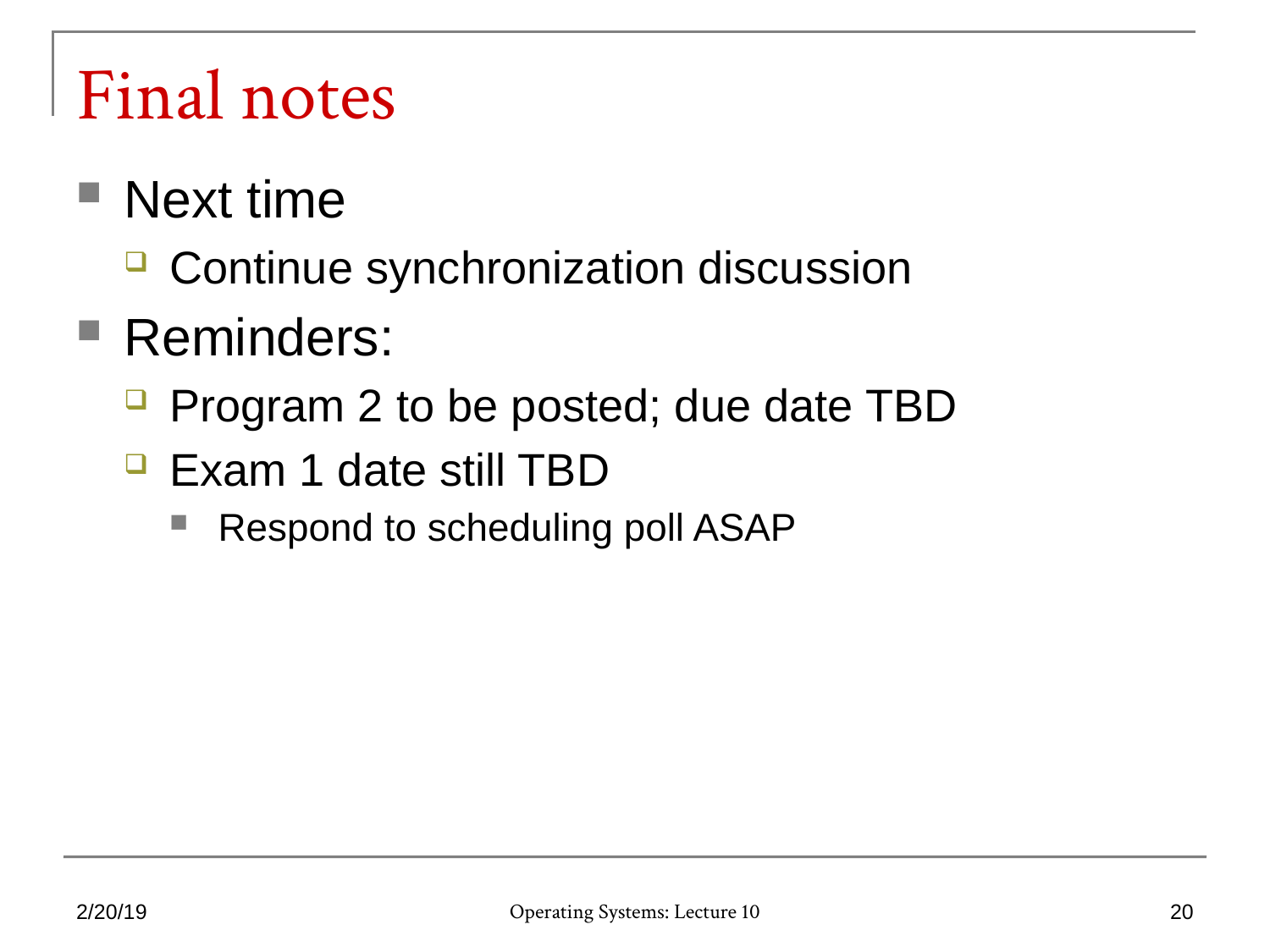

# Final notes
Next time
Continue synchronization discussion
Reminders:
Program 2 to be posted; due date TBD
Exam 1 date still TBD
Respond to scheduling poll ASAP
2/20/19
20
Operating Systems: Lecture 10